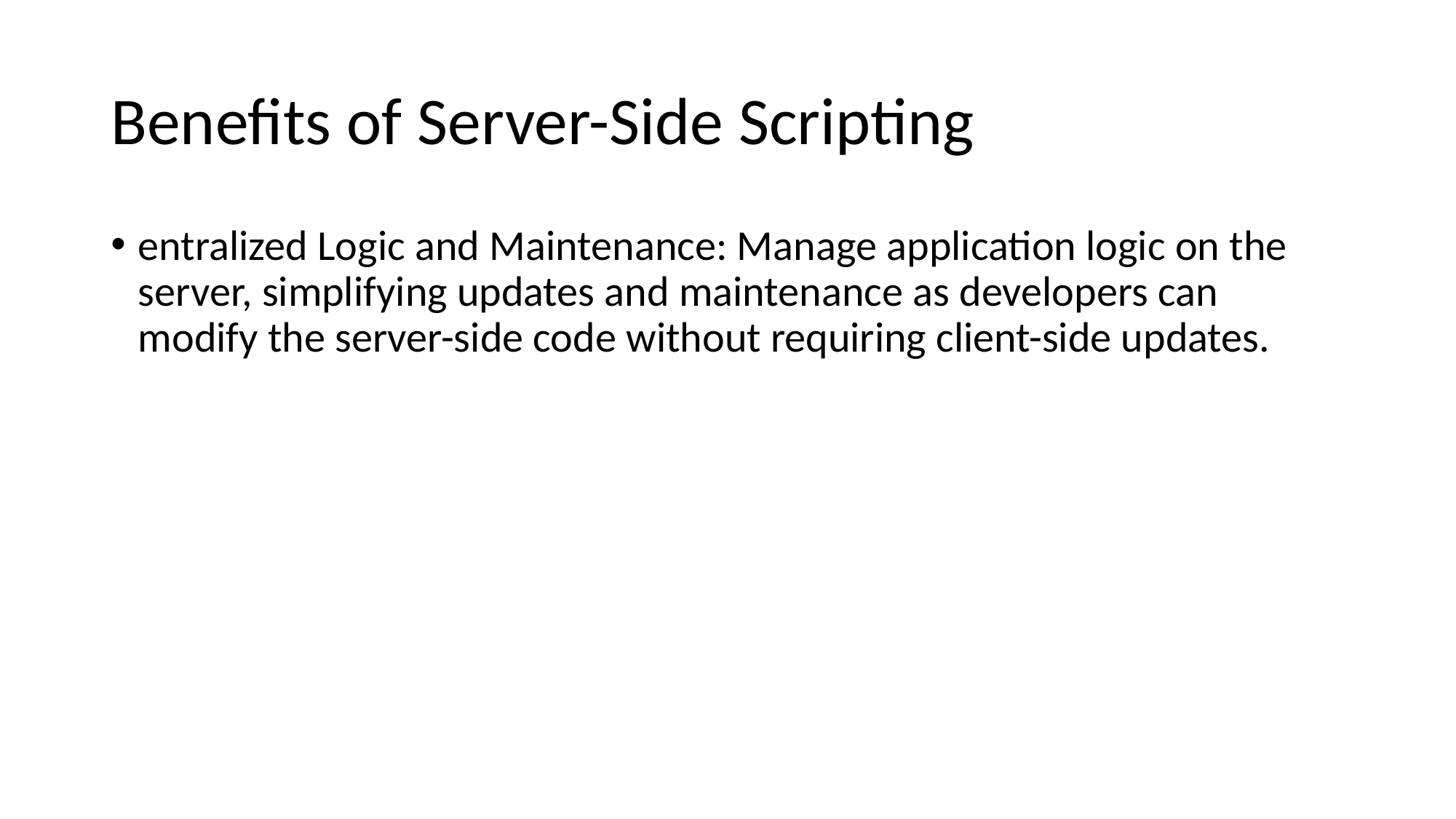

# Benefits of Server-Side Scripting
entralized Logic and Maintenance: Manage application logic on the server, simplifying updates and maintenance as developers can modify the server-side code without requiring client-side updates.